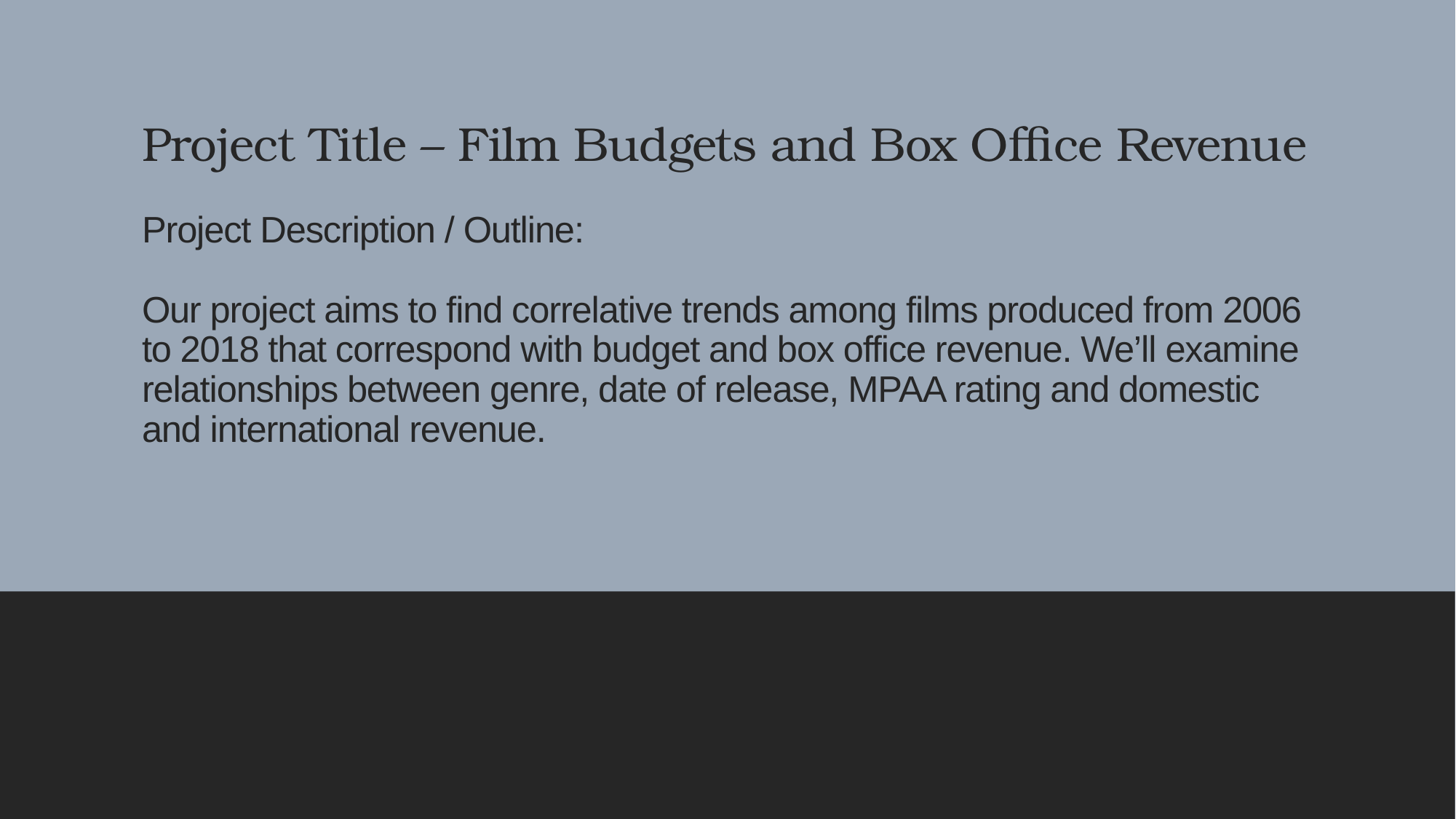

# Project Title – Film Budgets and Box Office Revenue Project Description / Outline: Our project aims to find correlative trends among films produced from 2006 to 2018 that correspond with budget and box office revenue. We’ll examine relationships between genre, date of release, MPAA rating and domestic and international revenue.